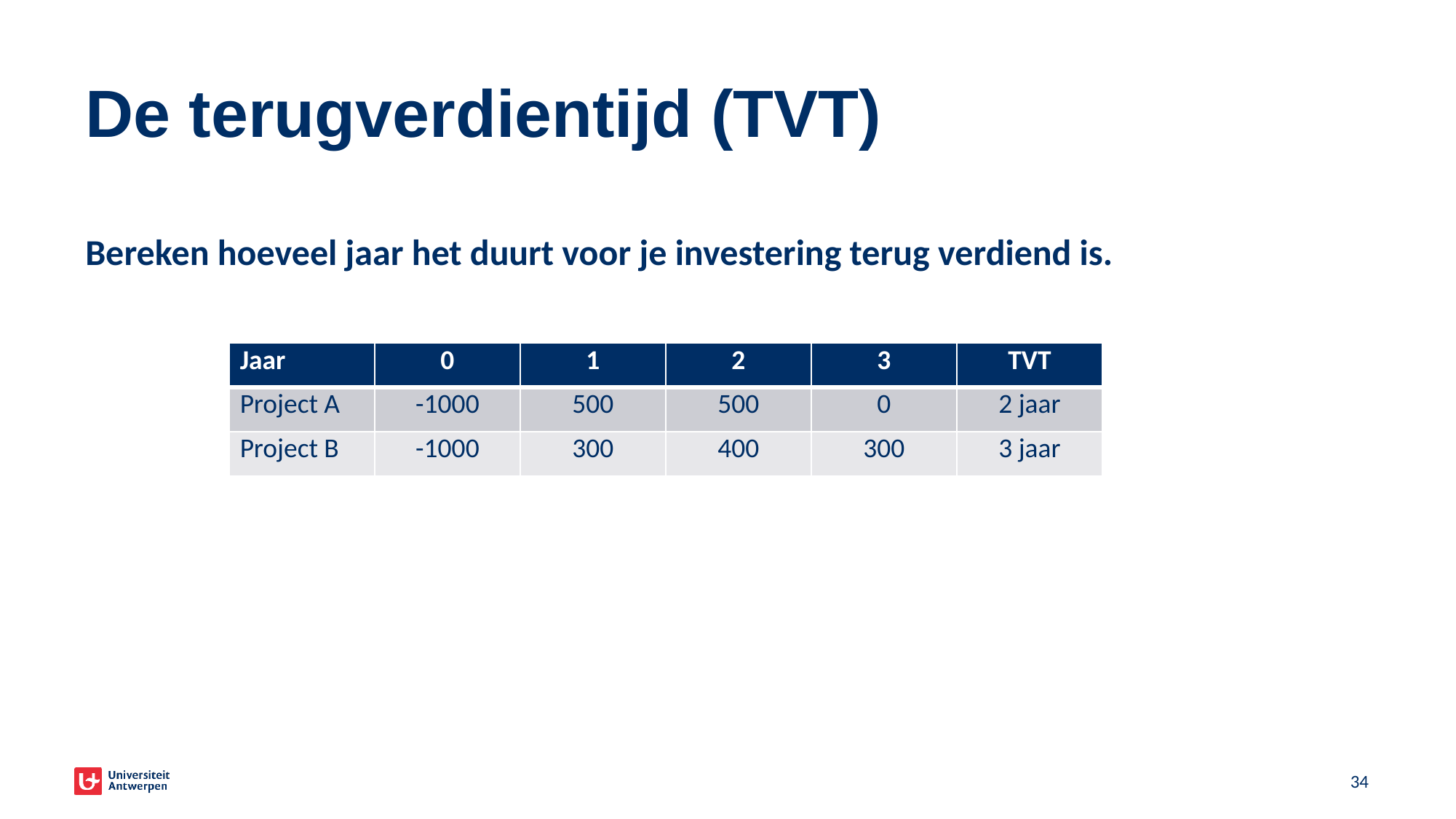

# De terugverdientijd (TVT)
Bereken hoeveel jaar het duurt voor je investering terug verdiend is.

| Jaar | 0 | 1 | 2 | 3 | TVT |
| --- | --- | --- | --- | --- | --- |
| Project A | -1000 | 500 | 500 | 0 | 2 jaar |
| Project B | -1000 | 300 | 400 | 300 | 3 jaar |
34